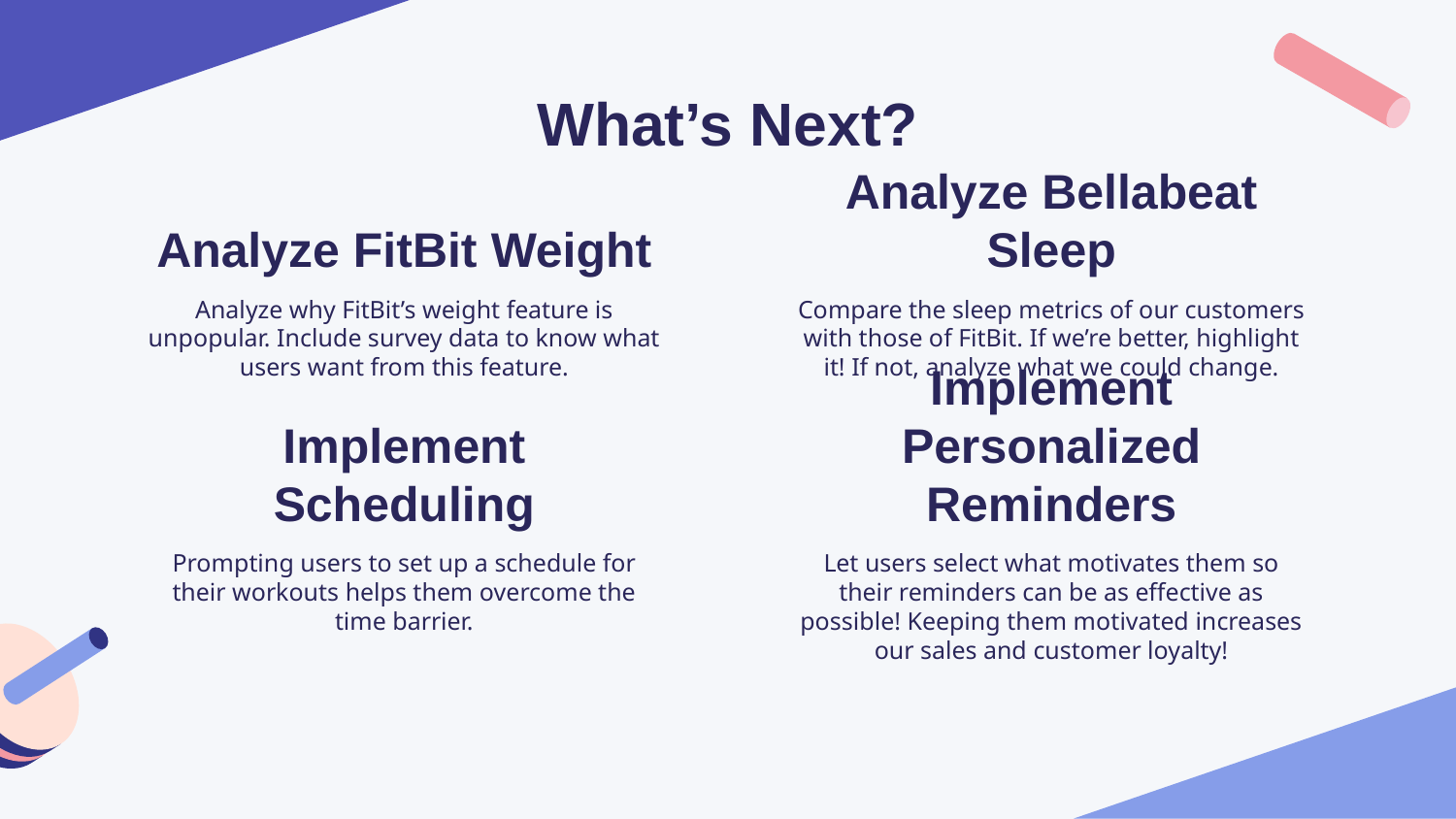

# What’s Next?
Analyze FitBit Weight
Analyze Bellabeat Sleep
Analyze why FitBit’s weight feature is unpopular. Include survey data to know what users want from this feature.
Compare the sleep metrics of our customers with those of FitBit. If we’re better, highlight it! If not, analyze what we could change.
Implement Scheduling
Implement Personalized Reminders
Prompting users to set up a schedule for their workouts helps them overcome the time barrier.
Let users select what motivates them so their reminders can be as effective as possible! Keeping them motivated increases our sales and customer loyalty!